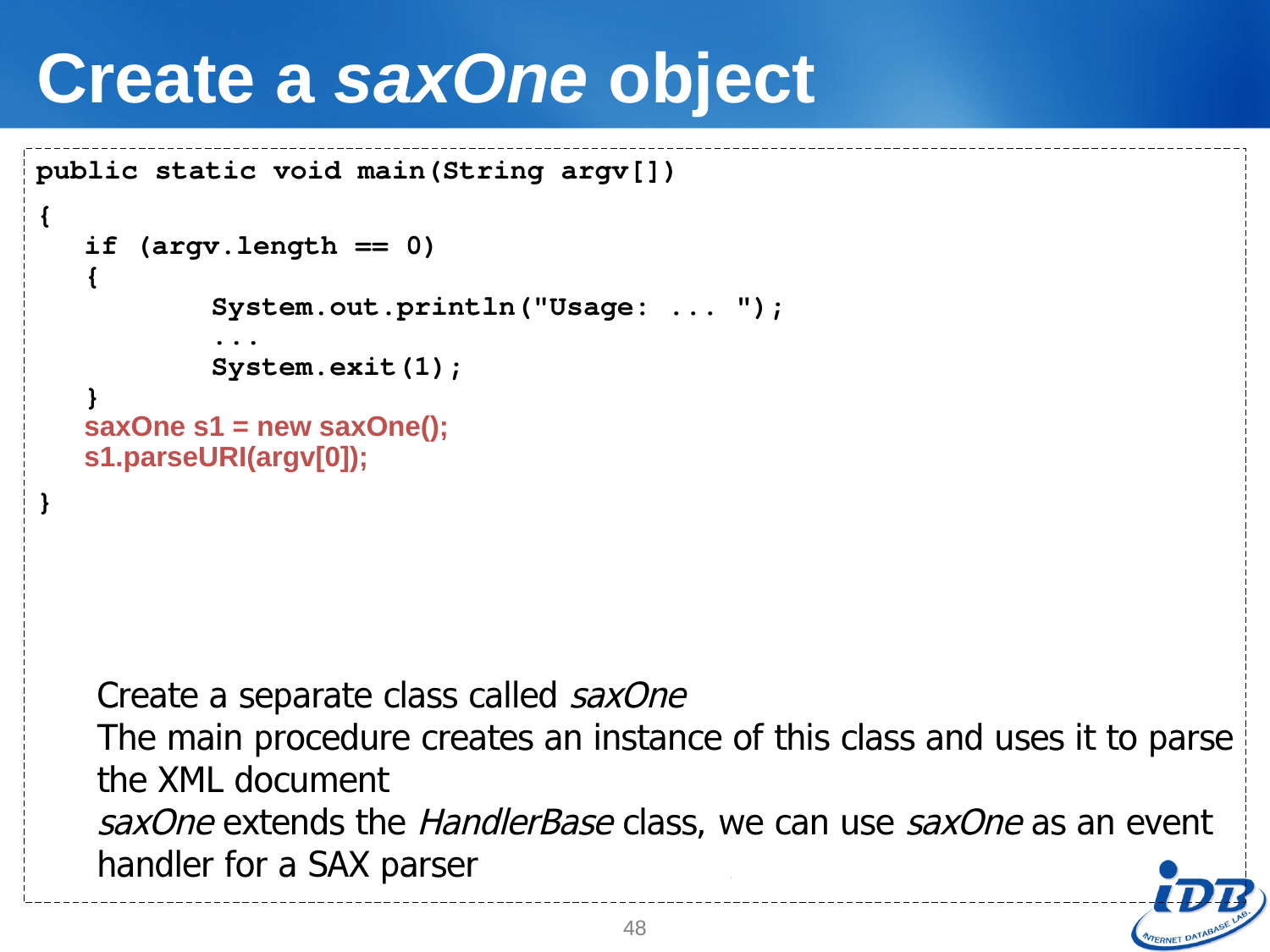

# Create a saxOne object
public static void main(String argv[])
{
if (argv.length == 0)
{
	System.out.println("Usage: ... ");
	...
	System.exit(1);
}
saxOne s1 = new saxOne();
s1.parseURI(argv[0]);
}
Create a separate class called saxOne
The main procedure creates an instance of this class and uses it to parse the XML document
saxOne extends the HandlerBase class, we can use saxOne as an event handler for a SAX parser

48